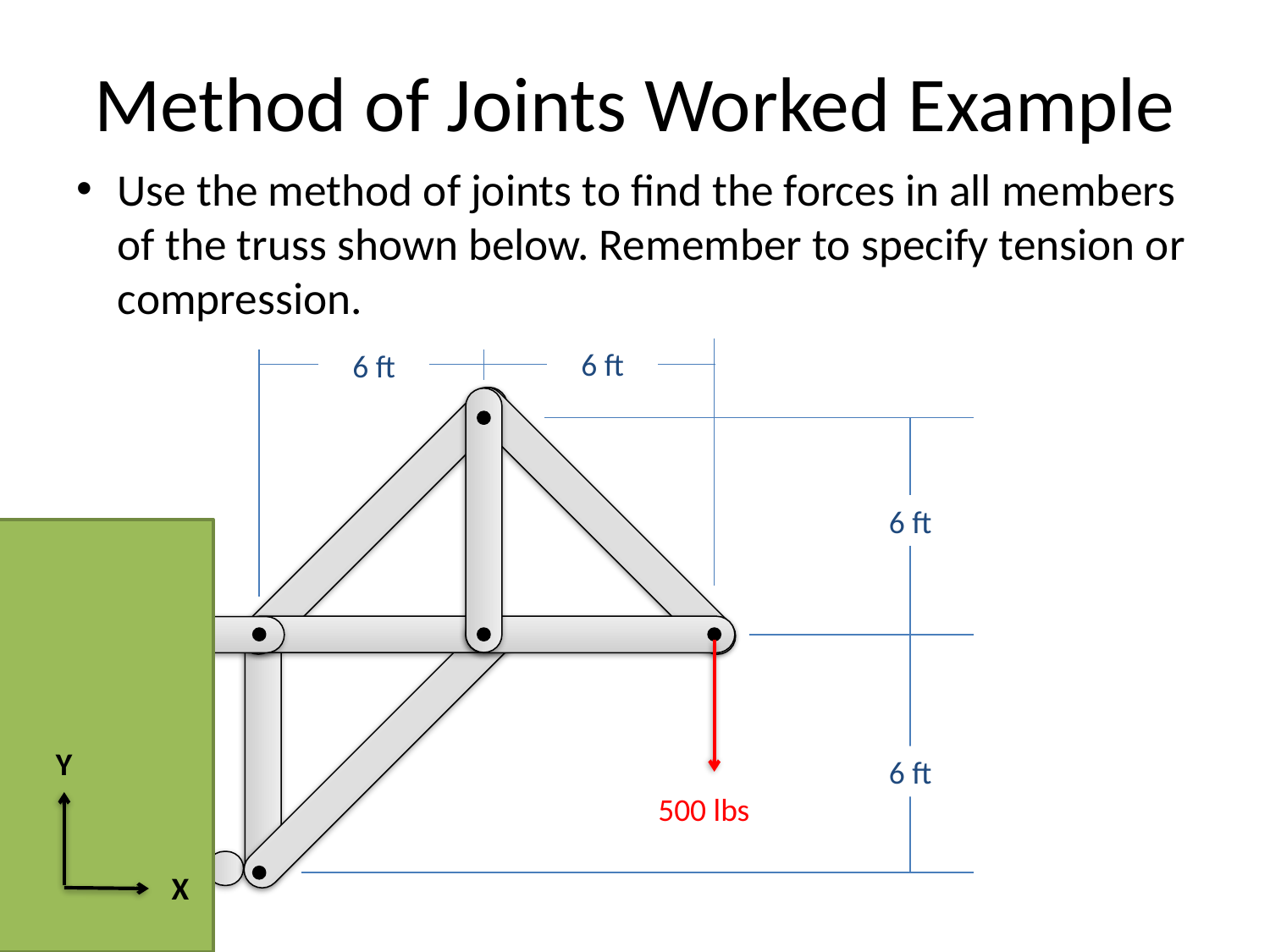

# Method of Joints Worked Example
Use the method of joints to find the forces in all members of the truss shown below. Remember to specify tension or compression.
6 ft
6 ft

6 ft

Y
6 ft
500 lbs

X